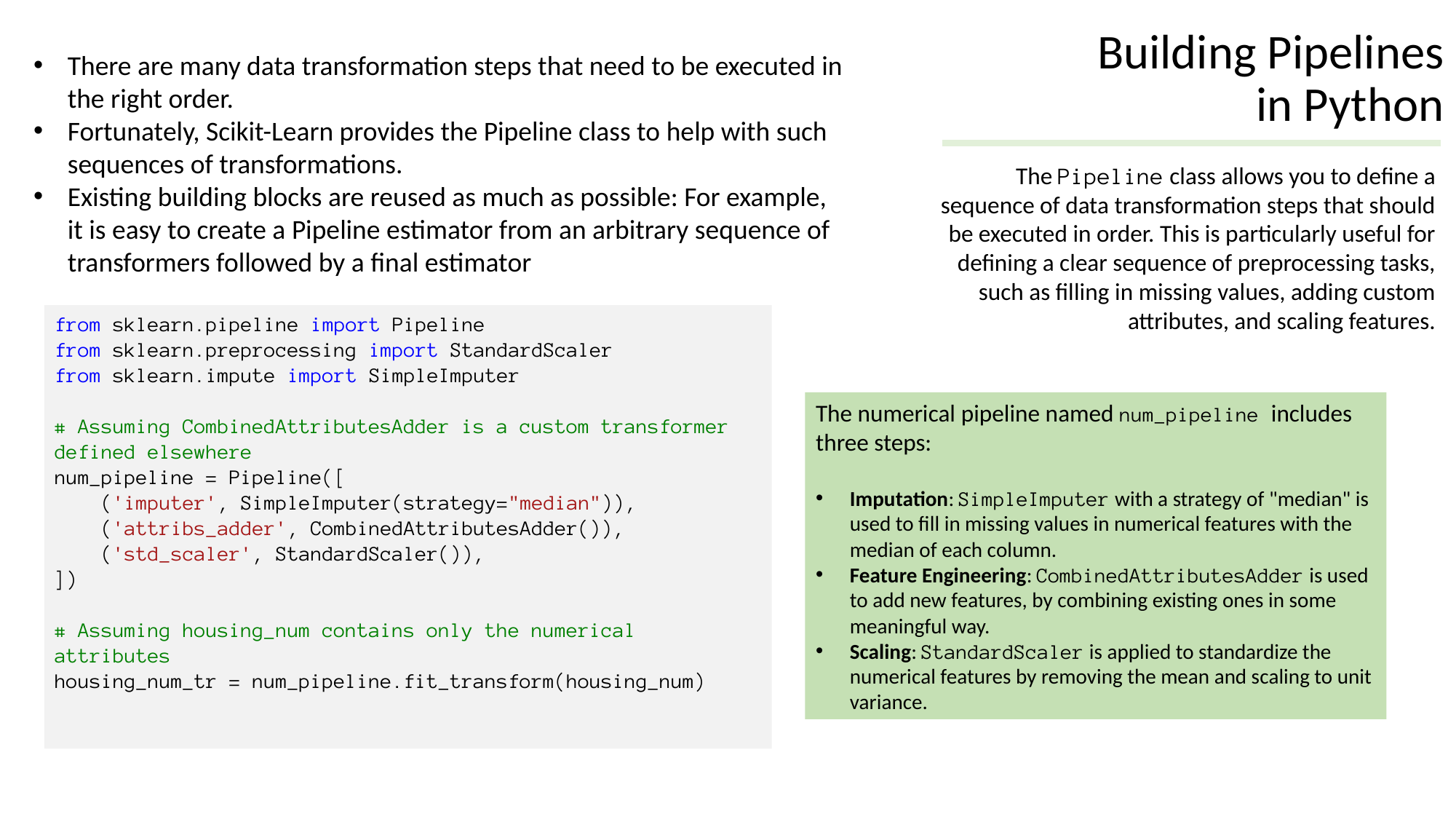

# Building Pipelines in Python
There are many data transformation steps that need to be executed in the right order.
Fortunately, Scikit-Learn provides the Pipeline class to help with such sequences of transformations.
Existing building blocks are reused as much as possible: For example, it is easy to create a Pipeline estimator from an arbitrary sequence of transformers followed by a final estimator
The Pipeline class allows you to define a sequence of data transformation steps that should be executed in order. This is particularly useful for defining a clear sequence of preprocessing tasks, such as filling in missing values, adding custom attributes, and scaling features.
from sklearn.pipeline import Pipeline
from sklearn.preprocessing import StandardScaler
from sklearn.impute import SimpleImputer
# Assuming CombinedAttributesAdder is a custom transformer defined elsewhere
num_pipeline = Pipeline([
    ('imputer', SimpleImputer(strategy="median")),
    ('attribs_adder', CombinedAttributesAdder()),
    ('std_scaler', StandardScaler()),
])
# Assuming housing_num contains only the numerical attributes
housing_num_tr = num_pipeline.fit_transform(housing_num)

The numerical pipeline named num_pipeline includes three steps:

Imputation: SimpleImputer with a strategy of "median" is used to fill in missing values in numerical features with the median of each column.
Feature Engineering: CombinedAttributesAdder is used to add new features, by combining existing ones in some meaningful way.
Scaling: StandardScaler is applied to standardize the numerical features by removing the mean and scaling to unit variance.